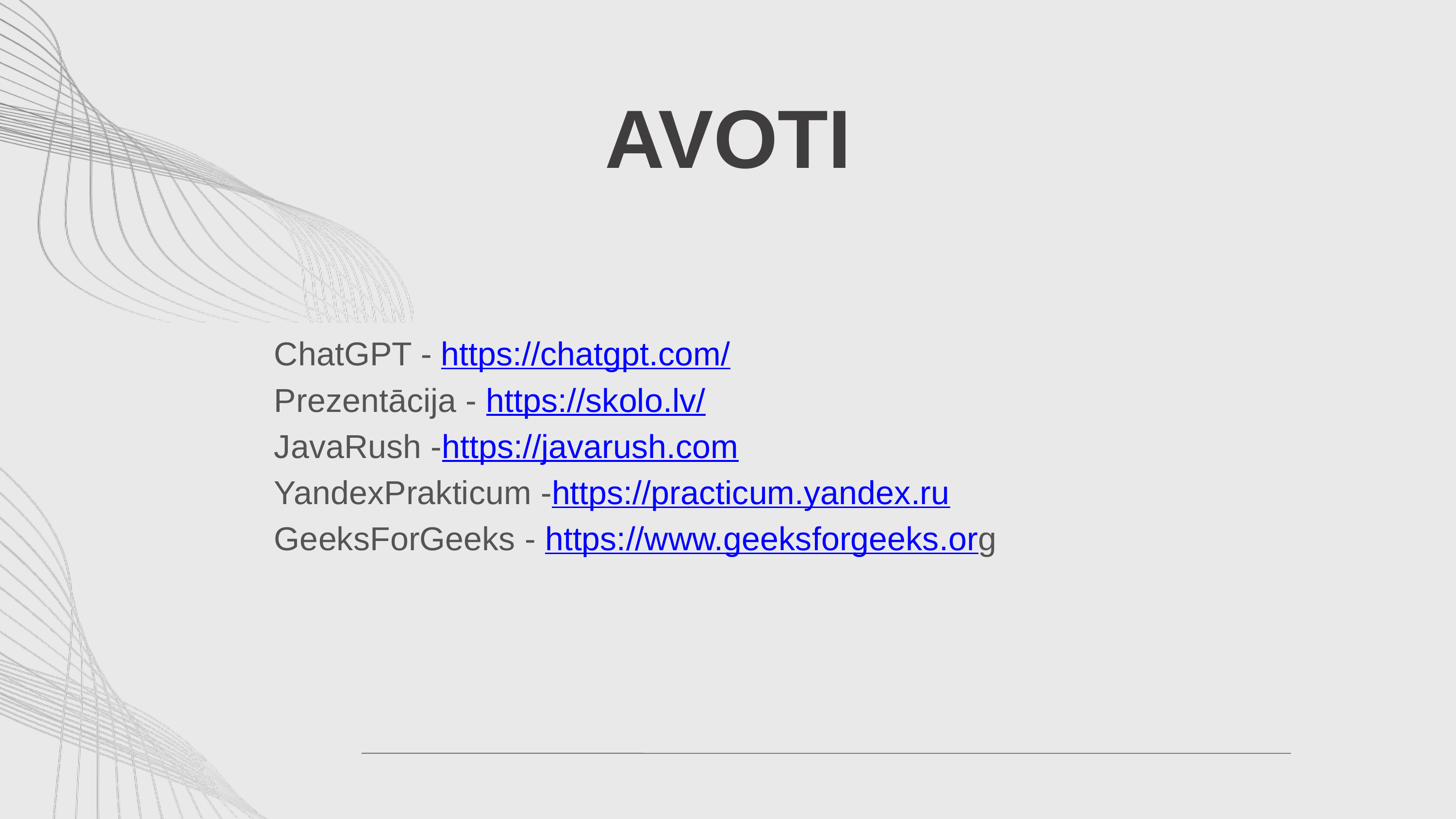

AVOTI
ChatGPT - https://chatgpt.com/
Prezentācija - https://skolo.lv/
JavaRush -https://javarush.com
YandexPrakticum -https://practicum.yandex.ru
GeeksForGeeks - https://www.geeksforgeeks.org